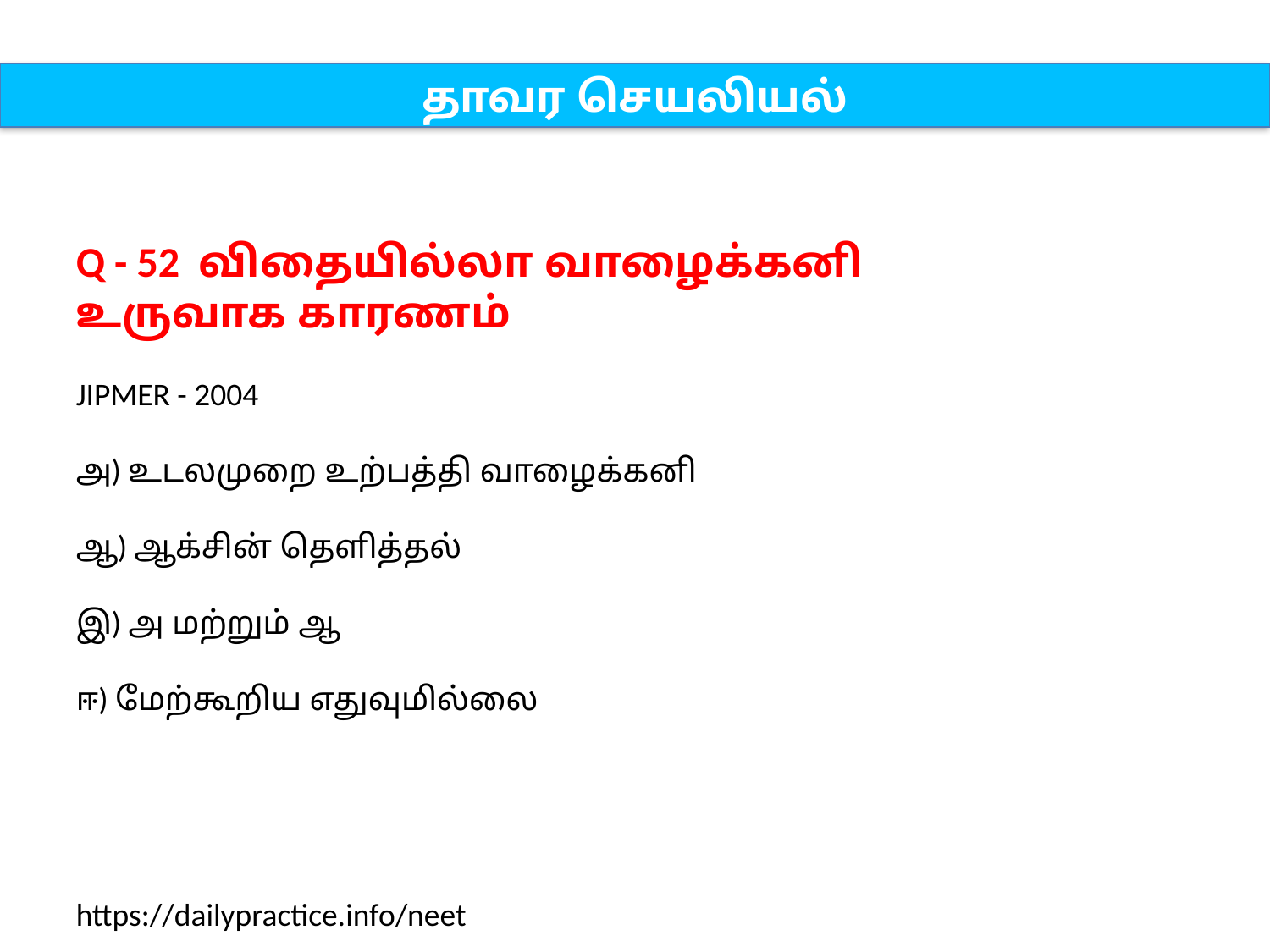

தாவர செயலியல்

Q - 52  விதையில்லா வாழைக்கனி உருவாக காரணம்

JIPMER - 2004

அ) உடலமுறை உற்பத்தி வாழைக்கனி

ஆ) ஆக்சின் தெளித்தல்

இ) அ மற்றும் ஆ

ஈ) மேற்கூறிய எதுவுமில்லை
https://dailypractice.info/neet